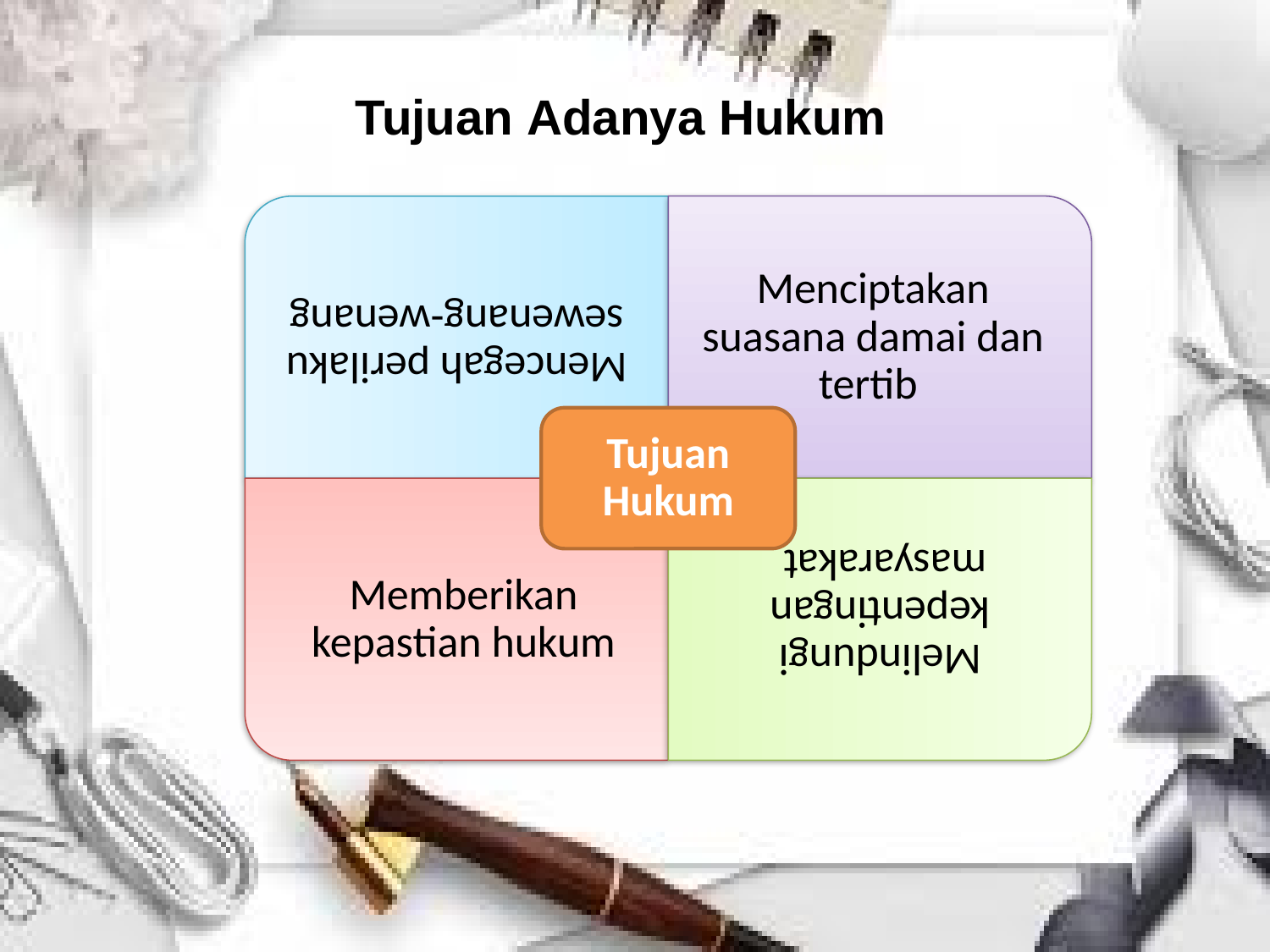

# Tujuan Adanya Hukum
Mencegah perilaku sewenang-wenang
Menciptakan suasana damai dan tertib
Memberikan kepastian hukum
Melindungi kepentingan masyarakat
Tujuan Hukum